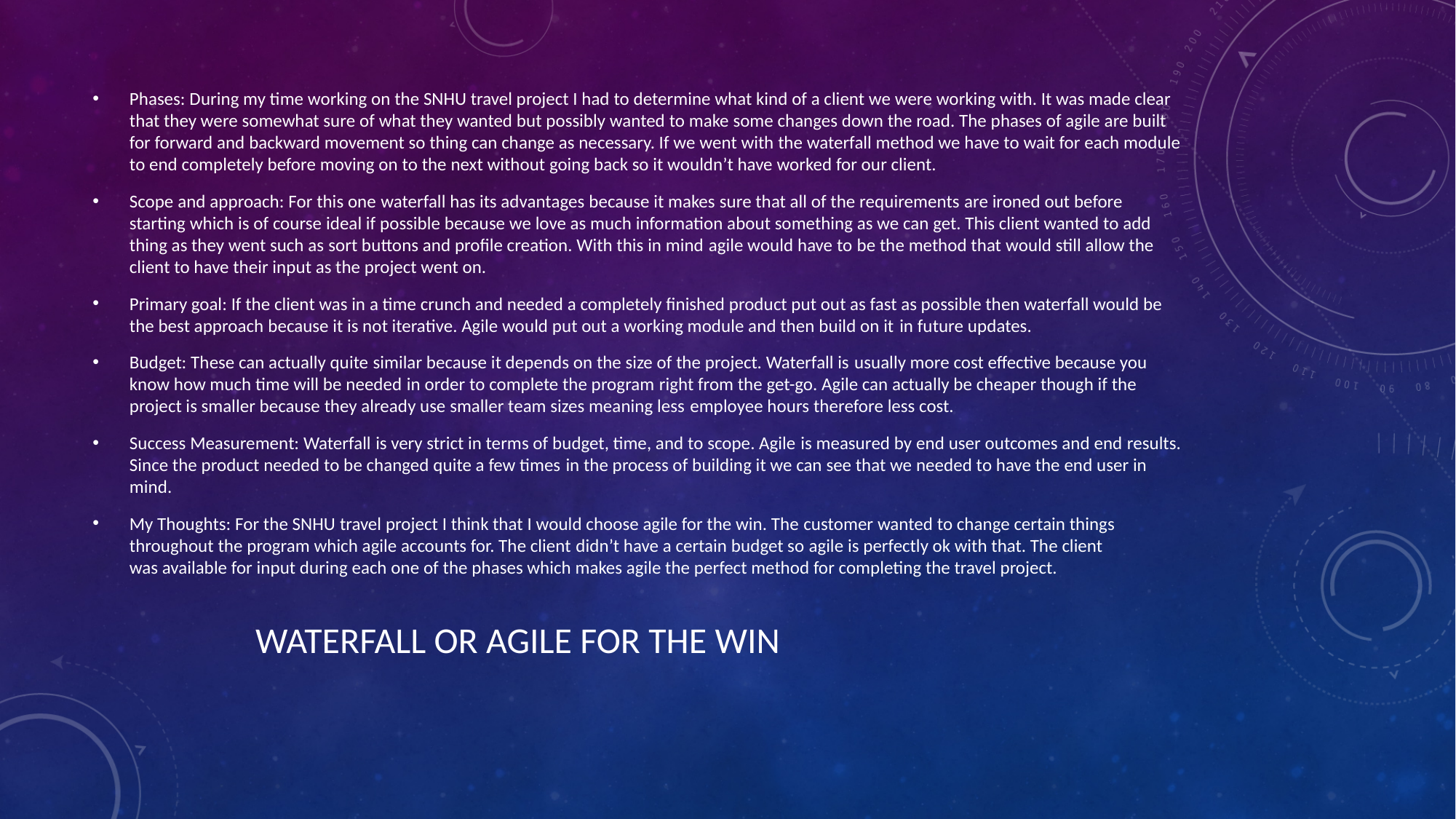

Phases: During my time working on the SNHU travel project I had to determine what kind of a client we were working with. It was made clear that they were somewhat sure of what they wanted but possibly wanted to make some changes down the road. The phases of agile are built for forward and backward movement so thing can change as necessary. If we went with the waterfall method we have to wait for each module to end completely before moving on to the next without going back so it wouldn’t have worked for our client.
Scope and approach: For this one waterfall has its advantages because it makes sure that all of the requirements are ironed out before starting which is of course ideal if possible because we love as much information about something as we can get. This client wanted to add thing as they went such as sort buttons and profile creation. With this in mind agile would have to be the method that would still allow the client to have their input as the project went on.
Primary goal: If the client was in a time crunch and needed a completely finished product put out as fast as possible then waterfall would be the best approach because it is not iterative. Agile would put out a working module and then build on it in future updates.
Budget: These can actually quite similar because it depends on the size of the project. Waterfall is usually more cost effective because you know how much time will be needed in order to complete the program right from the get-go. Agile can actually be cheaper though if the project is smaller because they already use smaller team sizes meaning less employee hours therefore less cost.
Success Measurement: Waterfall is very strict in terms of budget, time, and to scope. Agile is measured by end user outcomes and end results. Since the product needed to be changed quite a few times in the process of building it we can see that we needed to have the end user in mind.
My Thoughts: For the SNHU travel project I think that I would choose agile for the win. The customer wanted to change certain things throughout the program which agile accounts for. The client didn’t have a certain budget so agile is perfectly ok with that. The client was available for input during each one of the phases which makes agile the perfect method for completing the travel project.

# Waterfall or Agile for the win